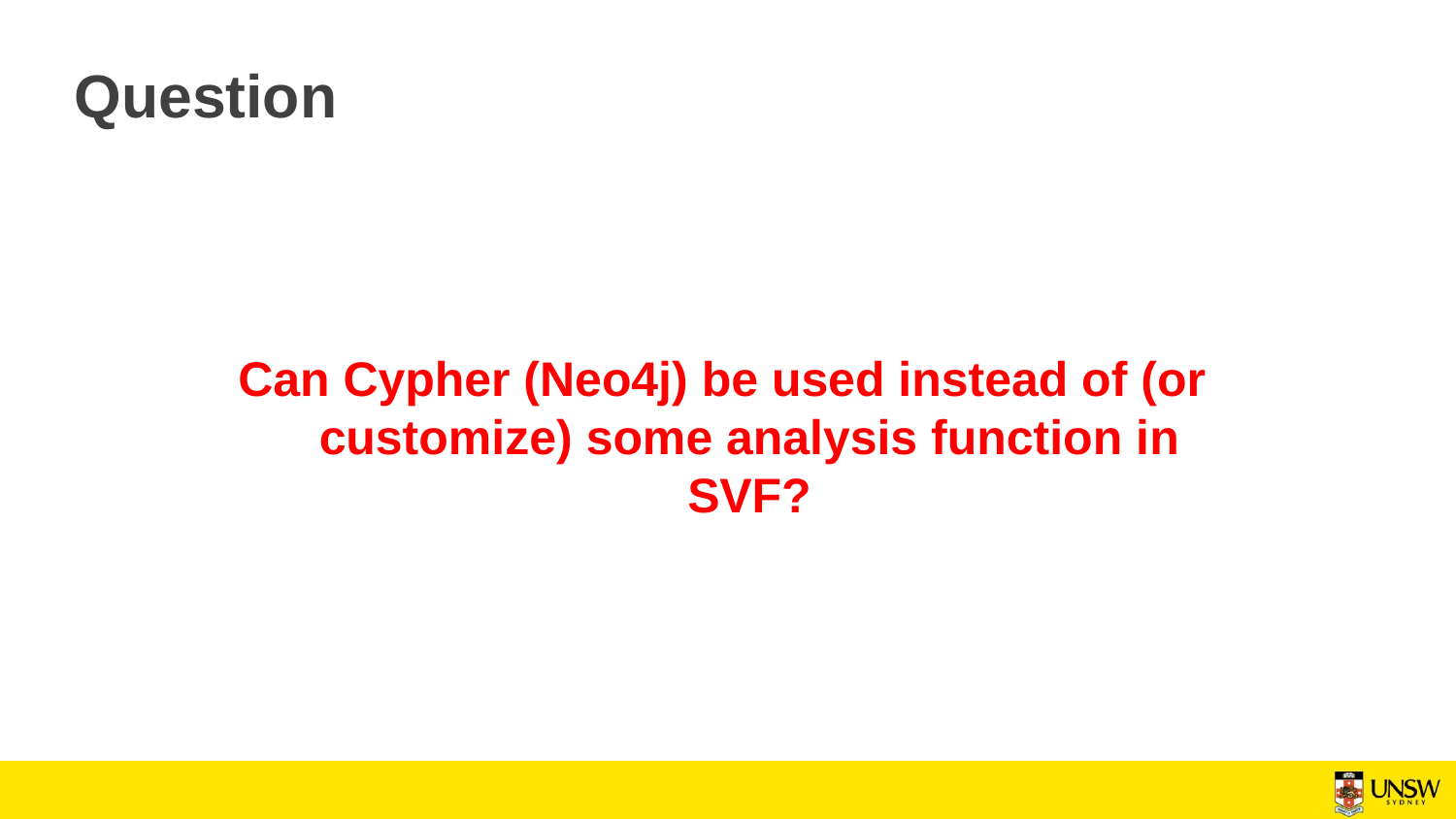

# Question
Can Cypher (Neo4j) be used instead of (or customize) some analysis function in SVF?